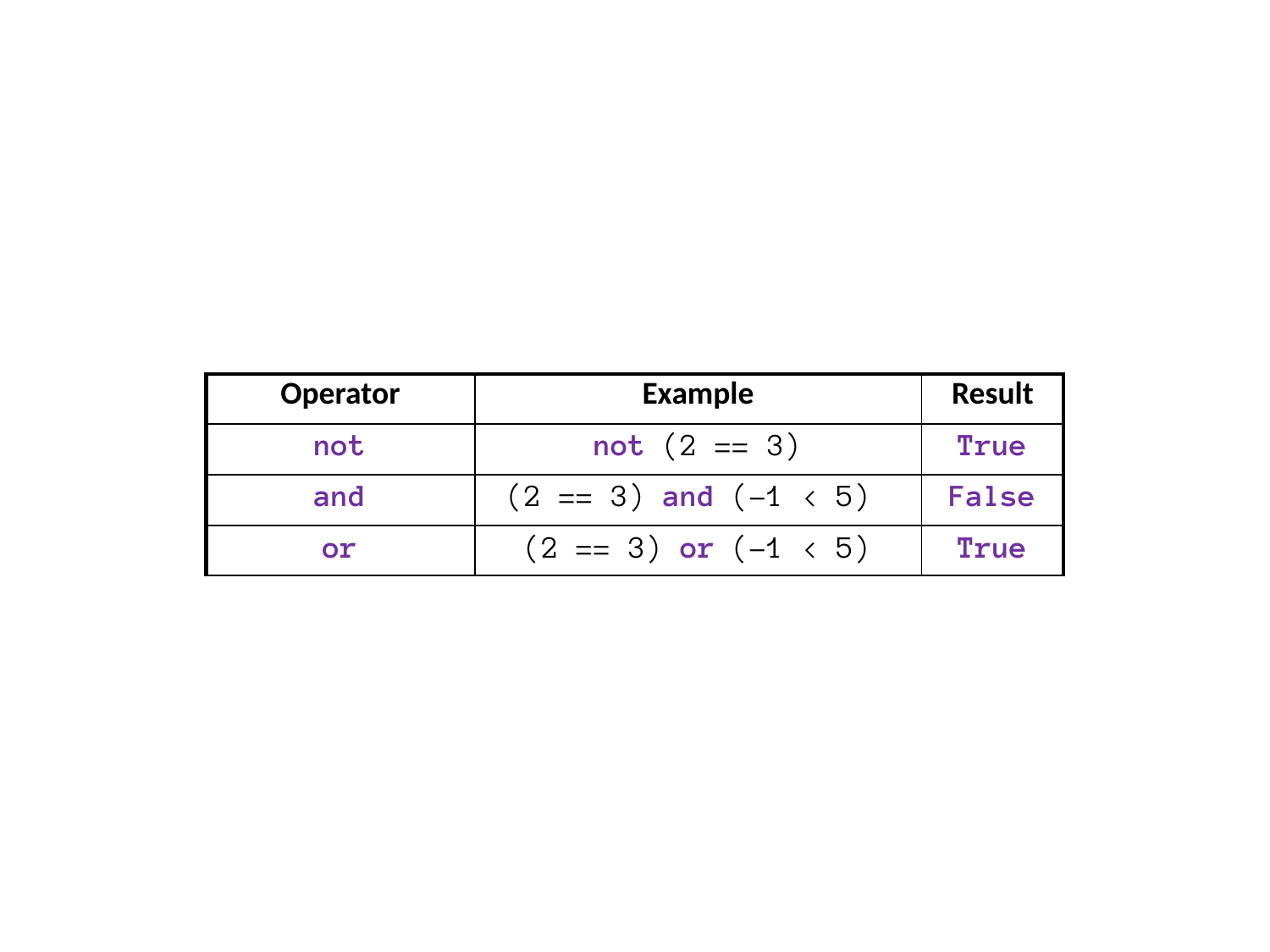

| Operator | Example | Result |
| --- | --- | --- |
| not | not (2 == 3) | True |
| and | (2 == 3) and (-1 < 5) | False |
| or | (2 == 3) or (-1 < 5) | True |